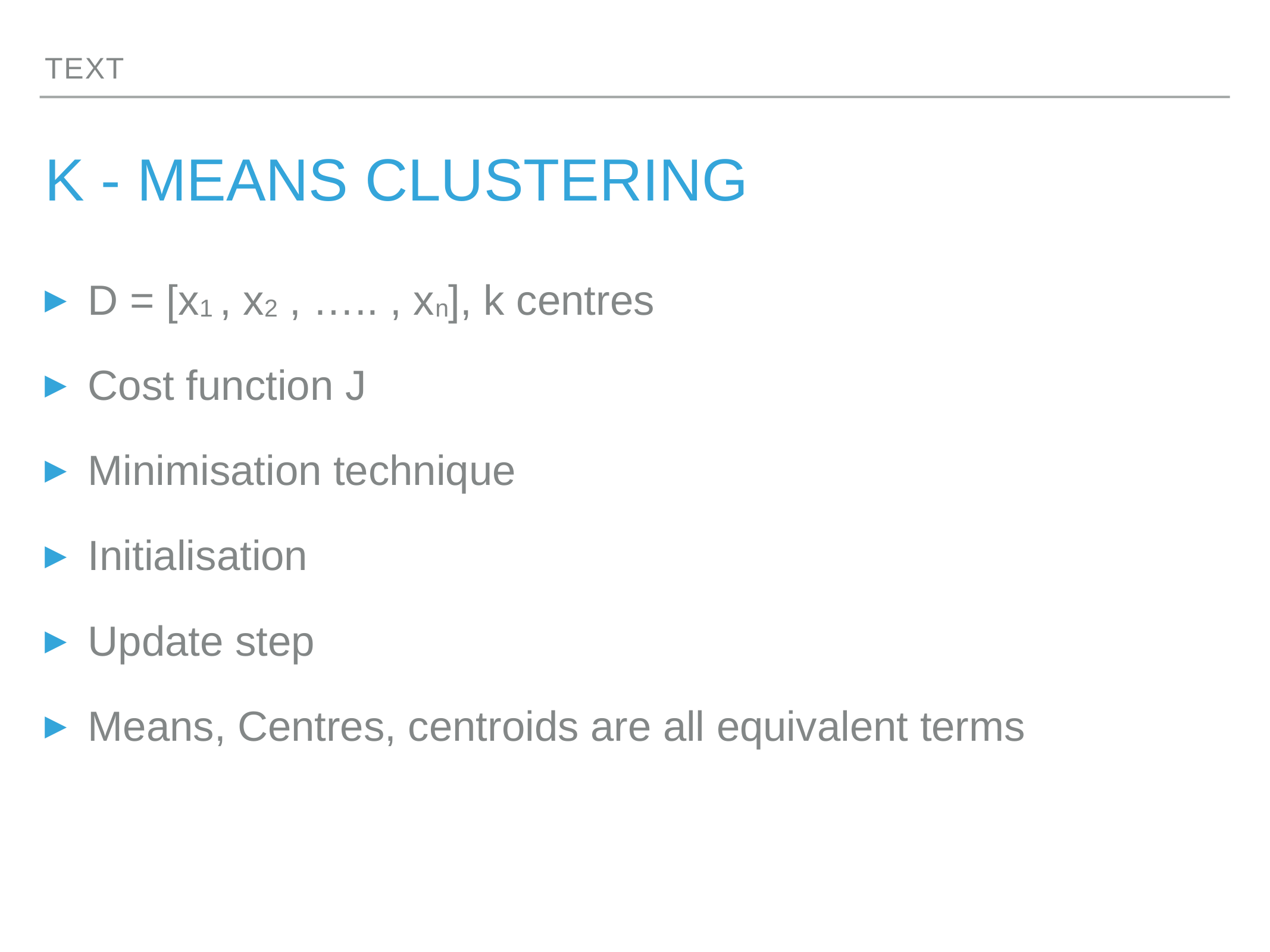

Text
# K - means clustering
D = [x1 , x2 , ….. , xn], k centres
Cost function J
Minimisation technique
Initialisation
Update step
Means, Centres, centroids are all equivalent terms